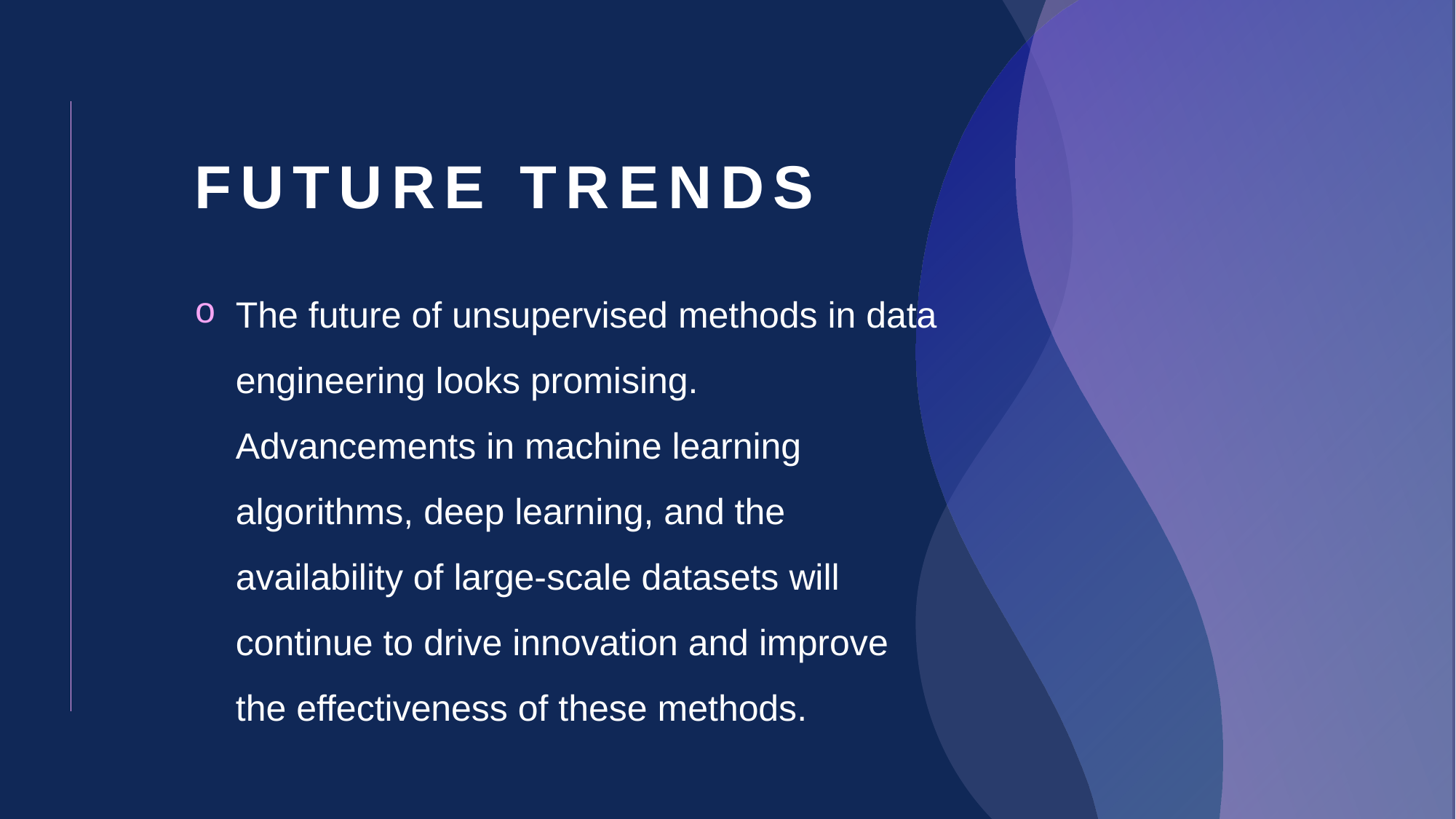

# Future Trends
The future of unsupervised methods in data engineering looks promising. Advancements in machine learning algorithms, deep learning, and the availability of large-scale datasets will continue to drive innovation and improve the effectiveness of these methods.